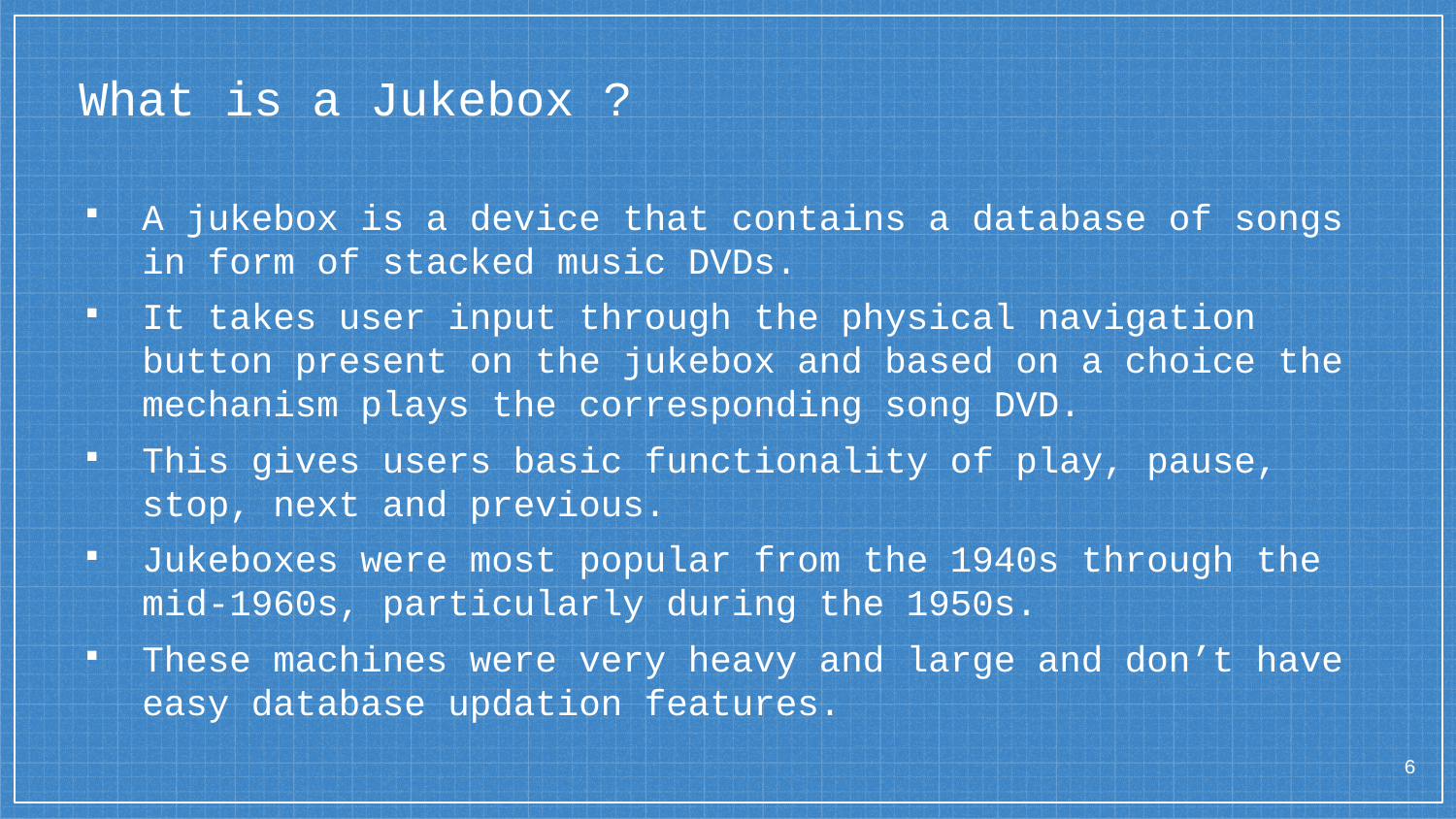

# What is a Jukebox ?
A jukebox is a device that contains a database of songs in form of stacked music DVDs.
It takes user input through the physical navigation button present on the jukebox and based on a choice the mechanism plays the corresponding song DVD.
This gives users basic functionality of play, pause, stop, next and previous.
Jukeboxes were most popular from the 1940s through the mid-1960s, particularly during the 1950s.
These machines were very heavy and large and don’t have easy database updation features.
6